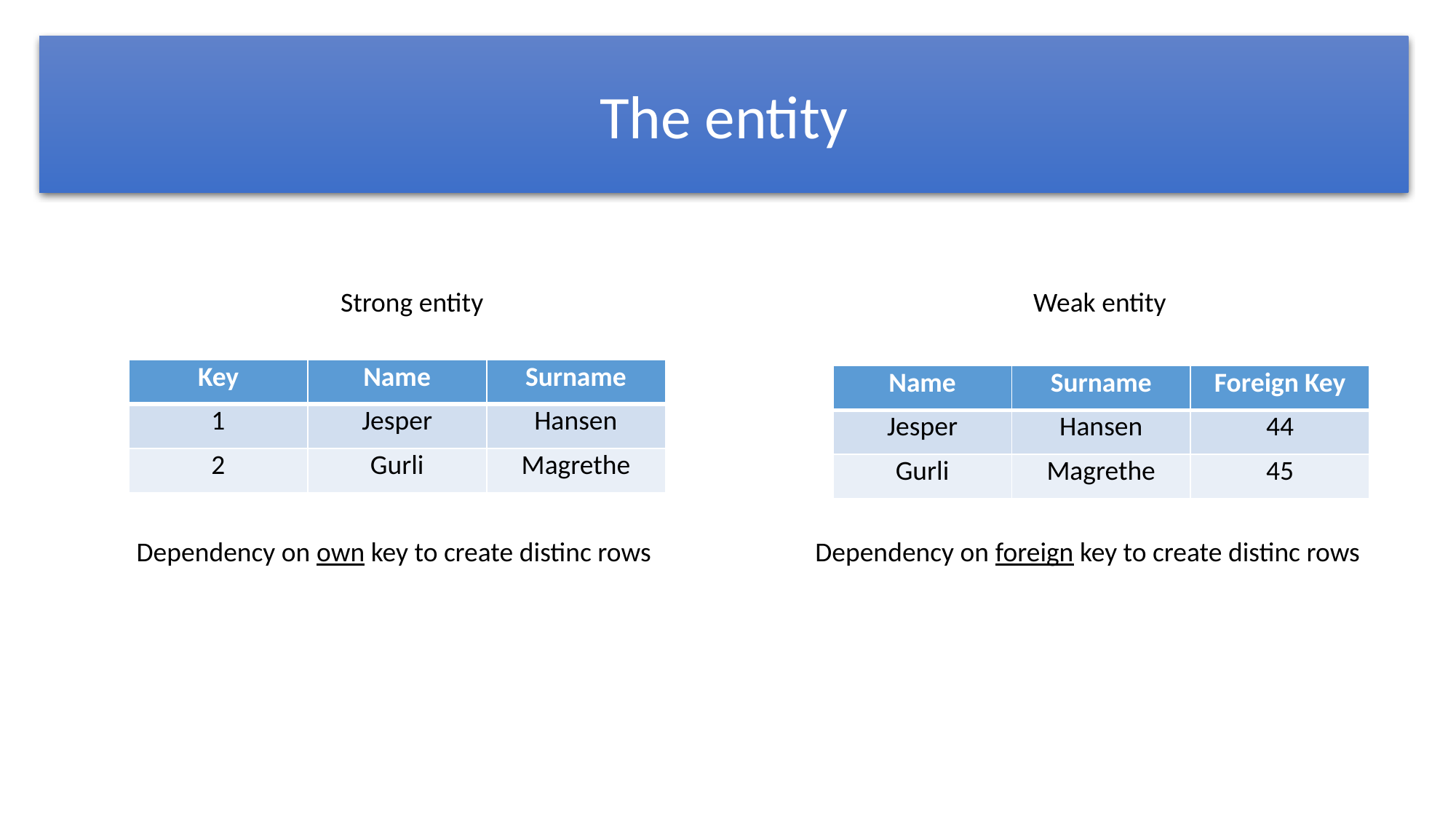

The entity
Strong entity
Weak entity
| Key | Name | Surname |
| --- | --- | --- |
| 1 | Jesper | Hansen |
| 2 | Gurli | Magrethe |
| Name | Surname | Foreign Key |
| --- | --- | --- |
| Jesper | Hansen | 44 |
| Gurli | Magrethe | 45 |
Dependency on own key to create distinc rows
Dependency on foreign key to create distinc rows